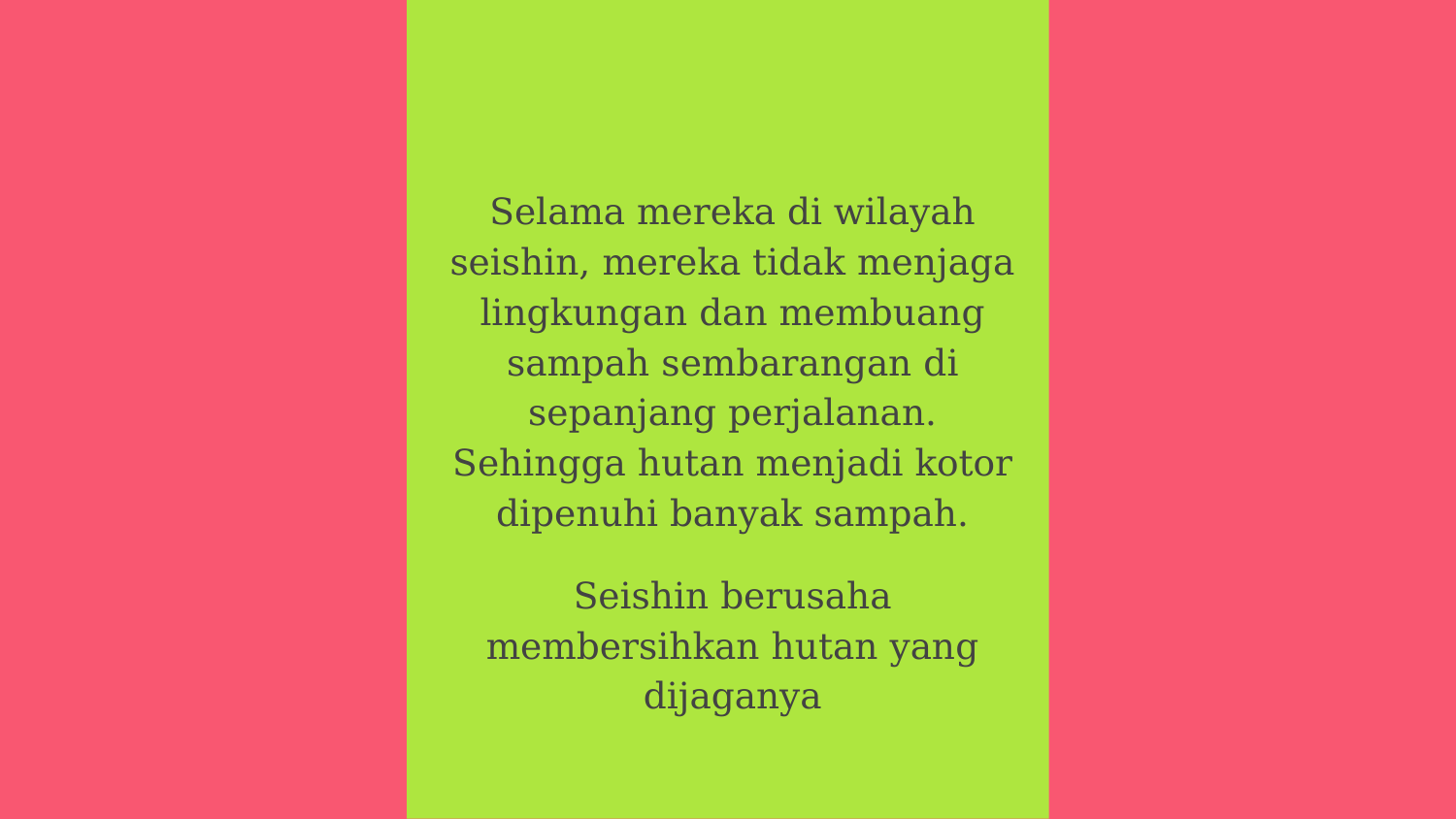

Selama mereka di wilayah seishin, mereka tidak menjaga lingkungan dan membuang sampah sembarangan di sepanjang perjalanan. Sehingga hutan menjadi kotor dipenuhi banyak sampah.
Seishin berusaha membersihkan hutan yang dijaganya